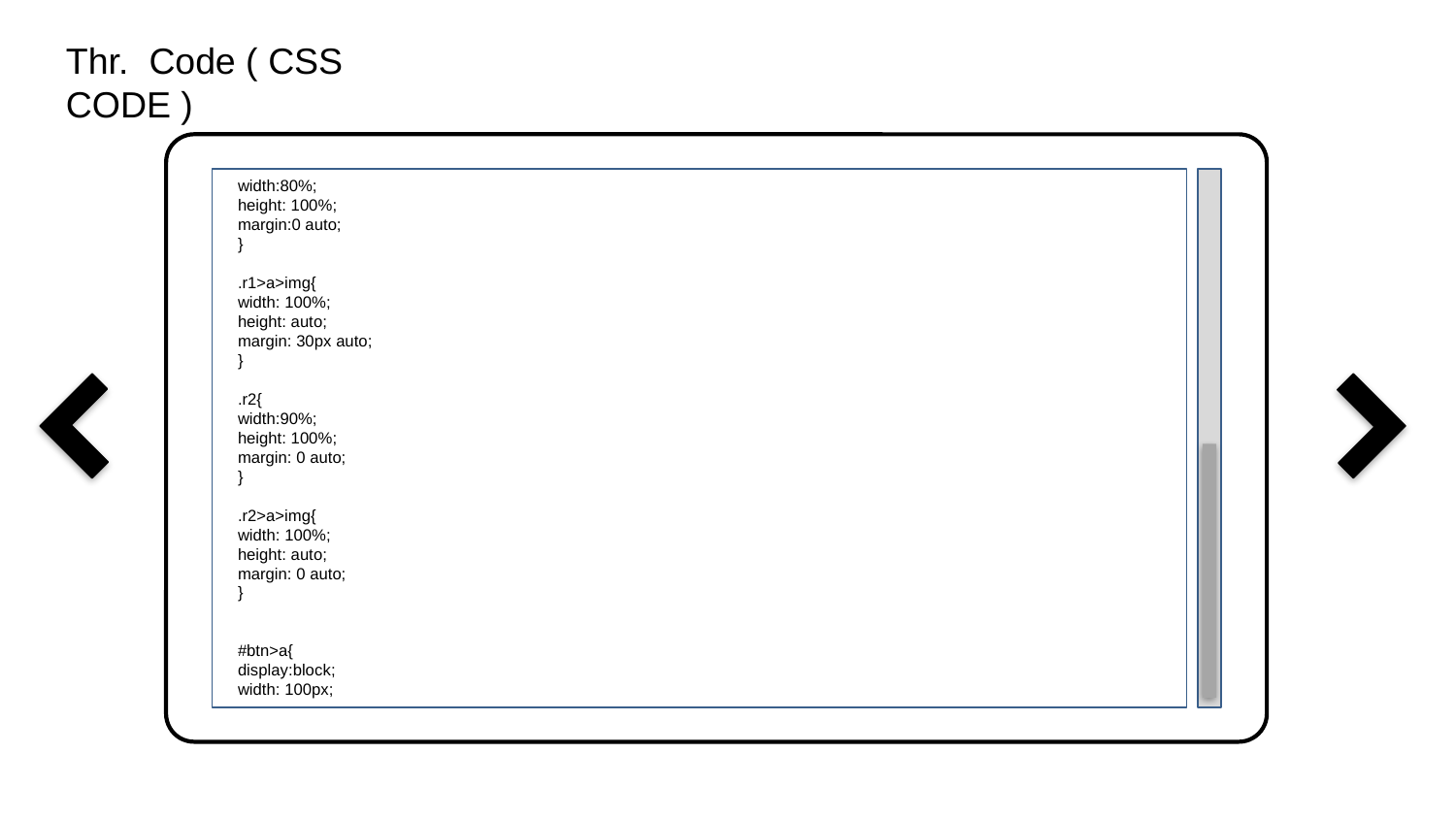

Thr.  Code ( CSS CODE )

width:80%;
height: 100%;
margin:0 auto;
}
.r1>a>img{
width: 100%;
height: auto;
margin: 30px auto;
}
.r2{
width:90%;
height: 100%;
margin: 0 auto;
}
.r2>a>img{
width: 100%;
height: auto;
margin: 0 auto;
}
#btn>a{
display:block;
width: 100px;